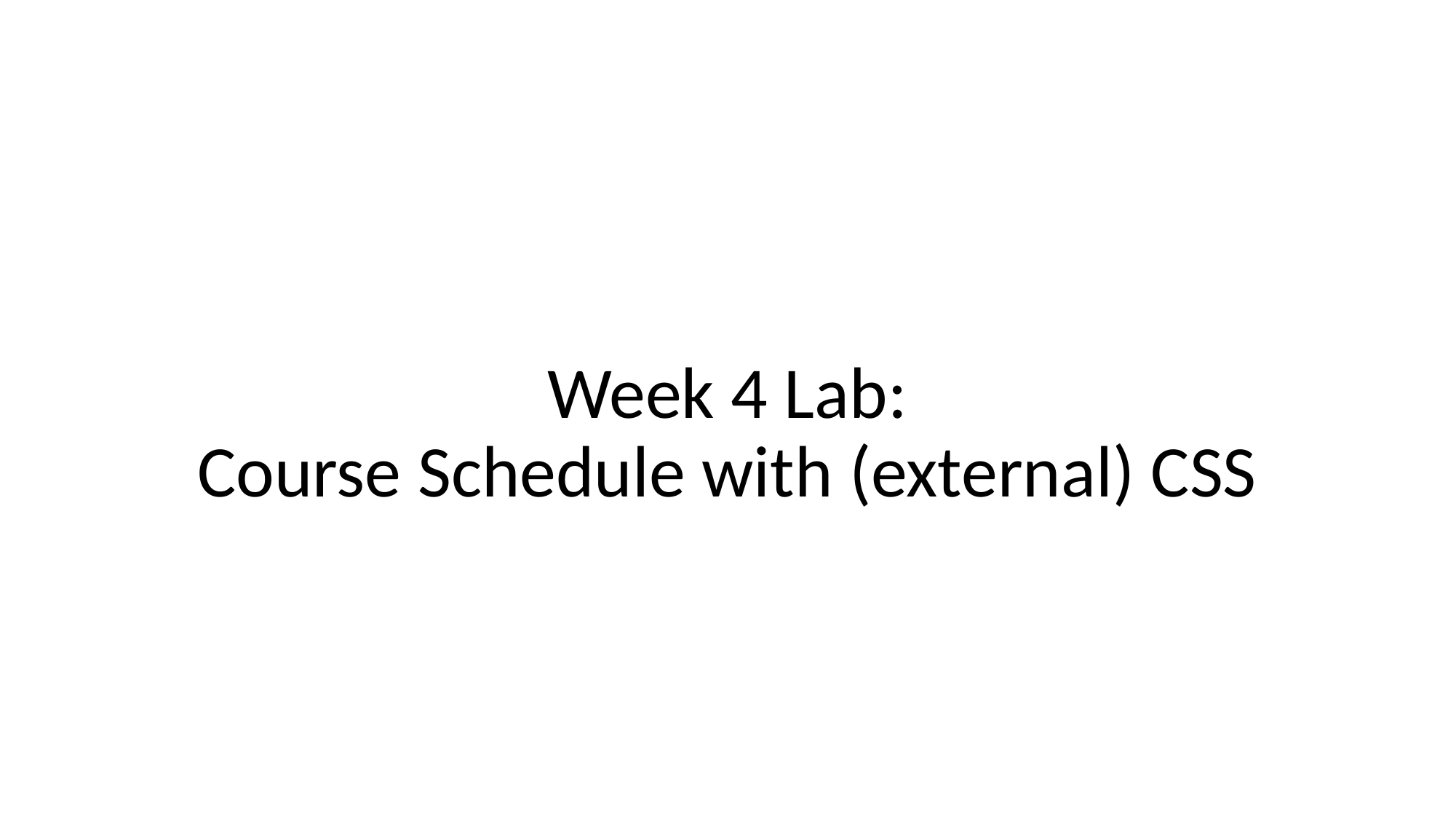

# Week 4 Lab: Course Schedule with (external) CSS